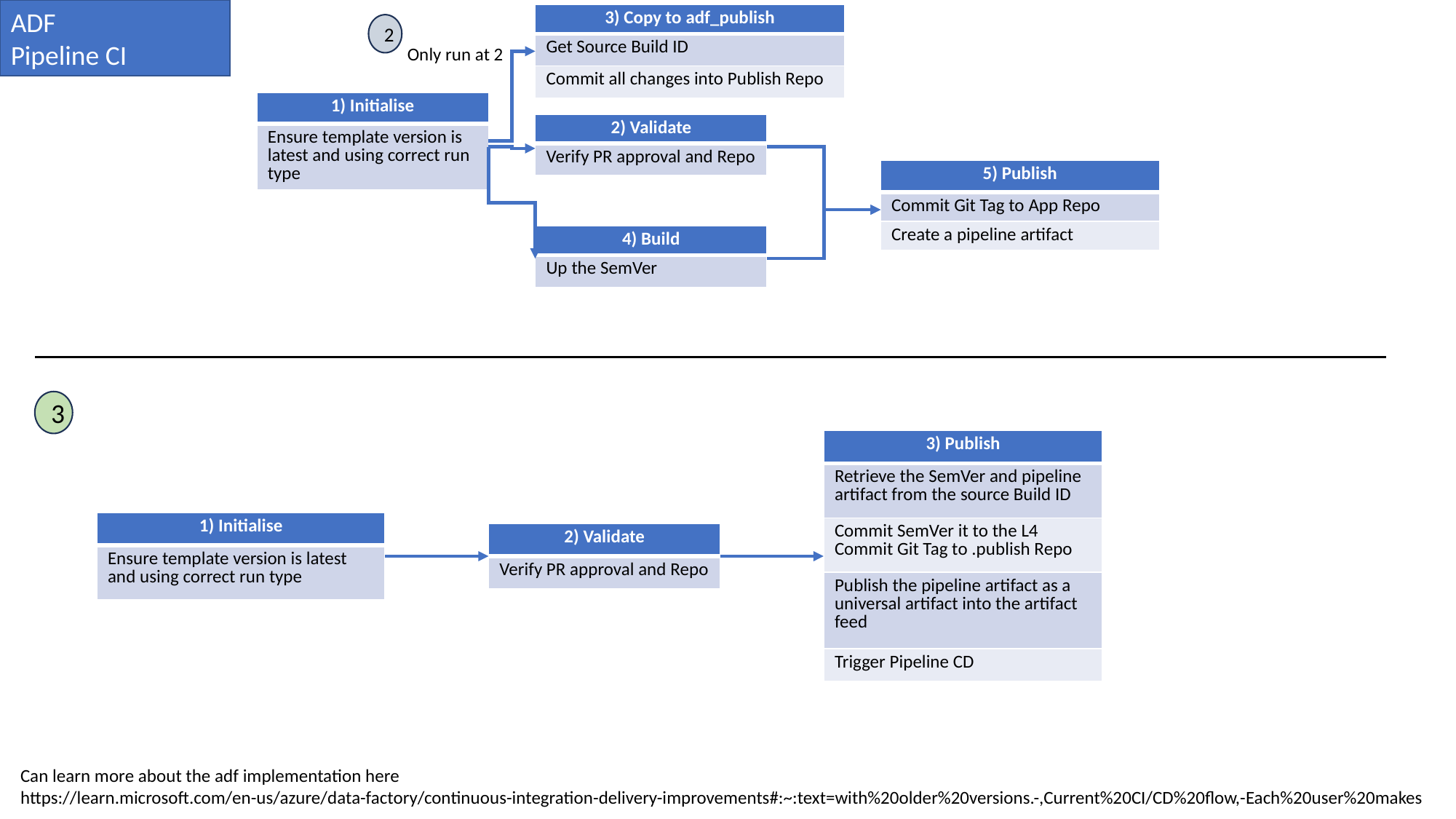

ADF
Pipeline CI
| 3) Copy to adf\_publish |
| --- |
| Get Source Build ID |
| Commit all changes into Publish Repo |
2
Only run at 2
| 1) Initialise |
| --- |
| Ensure template version is latest and using correct run type |
| 2) Validate |
| --- |
| Verify PR approval and Repo |
| 5) Publish |
| --- |
| Commit Git Tag to App Repo |
| Create a pipeline artifact |
| 4) Build |
| --- |
| Up the SemVer |
3
| 3) Publish |
| --- |
| Retrieve the SemVer and pipeline artifact from the source Build ID |
| Commit SemVer it to the L4 Commit Git Tag to .publish Repo |
| Publish the pipeline artifact as a universal artifact into the artifact feed |
| Trigger Pipeline CD |
| 1) Initialise |
| --- |
| Ensure template version is latest and using correct run type |
| 2) Validate |
| --- |
| Verify PR approval and Repo |
Can learn more about the adf implementation here
https://learn.microsoft.com/en-us/azure/data-factory/continuous-integration-delivery-improvements#:~:text=with%20older%20versions.-,Current%20CI/CD%20flow,-Each%20user%20makes